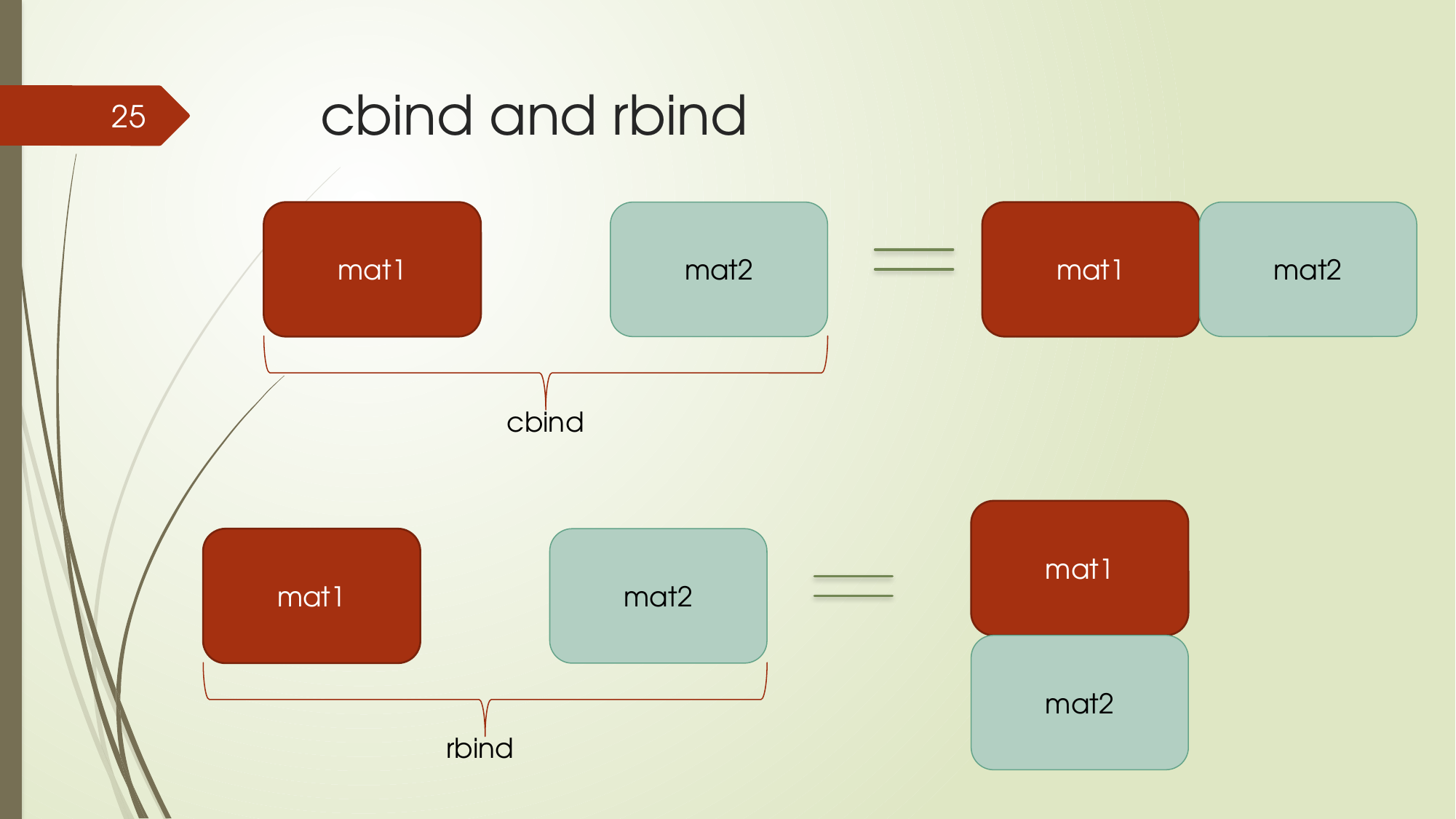

# cbind and rbind

25
mat2
mat1
mat2
mat1
cbind

mat1
mat1
mat2
mat2
rbind